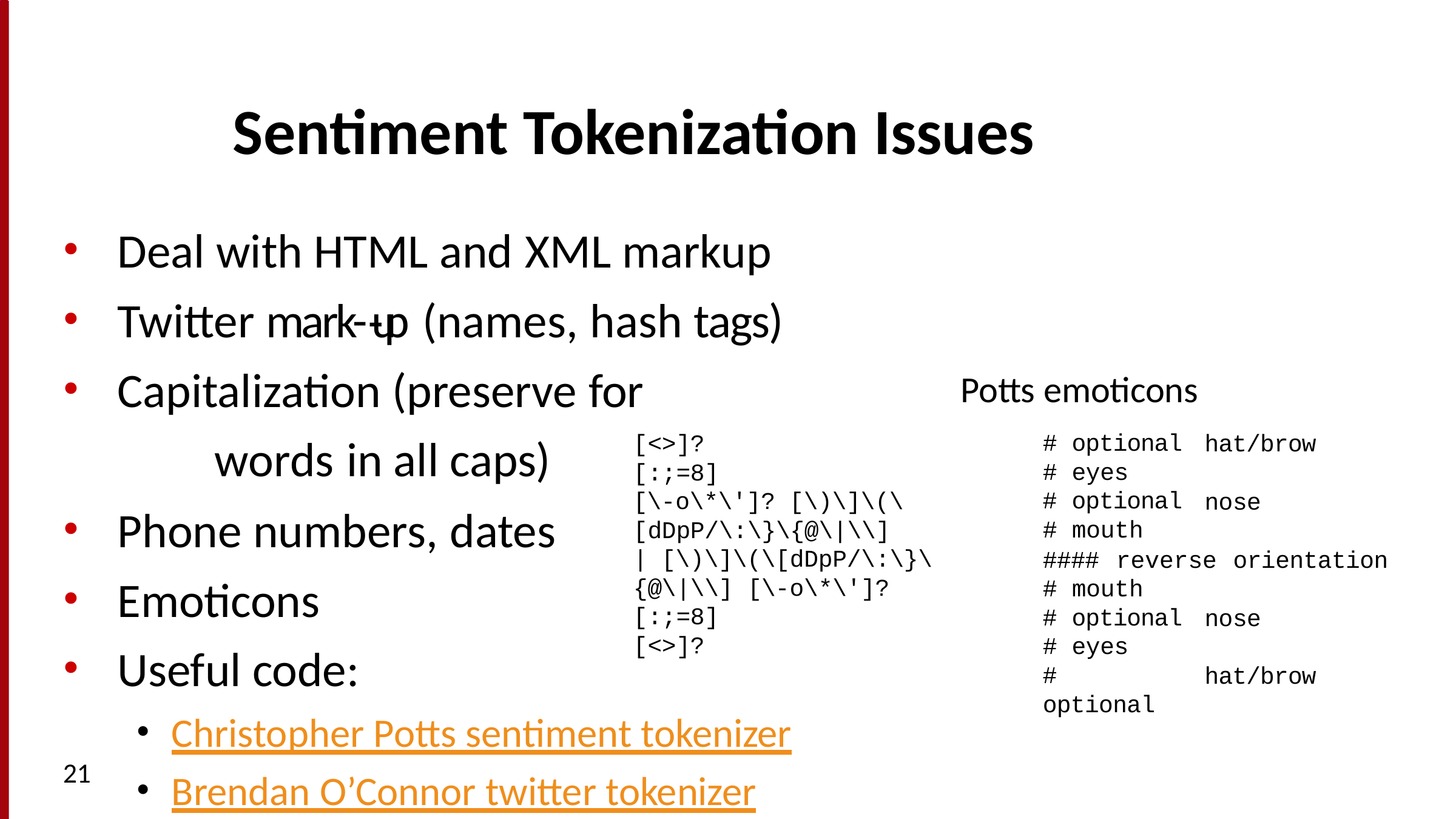

# Sentiment Tokenization Issues
Deal with HTML and XML markup
Twitter mark-­‐up (names, hash tags)
Capitalization (preserve for
Potts emoticons
words in all caps)
Phone numbers, dates
Emoticons
Useful code:
[<>]?
[:;=8]
[\-o\*\']? [\)\]\(\[dDpP/\:\}\{@\|\\]
| [\)\]\(\[dDpP/\:\}\{@\|\\] [\-o\*\']?
[:;=8]
[<>]?
# optional # eyes
# optional # mouth
hat/brow
nose
####
reverse orientation
# mouth
# optional # eyes
# optional
nose
hat/brow
Christopher Potts sentiment tokenizer
Brendan O’Connor twitter tokenizer
21